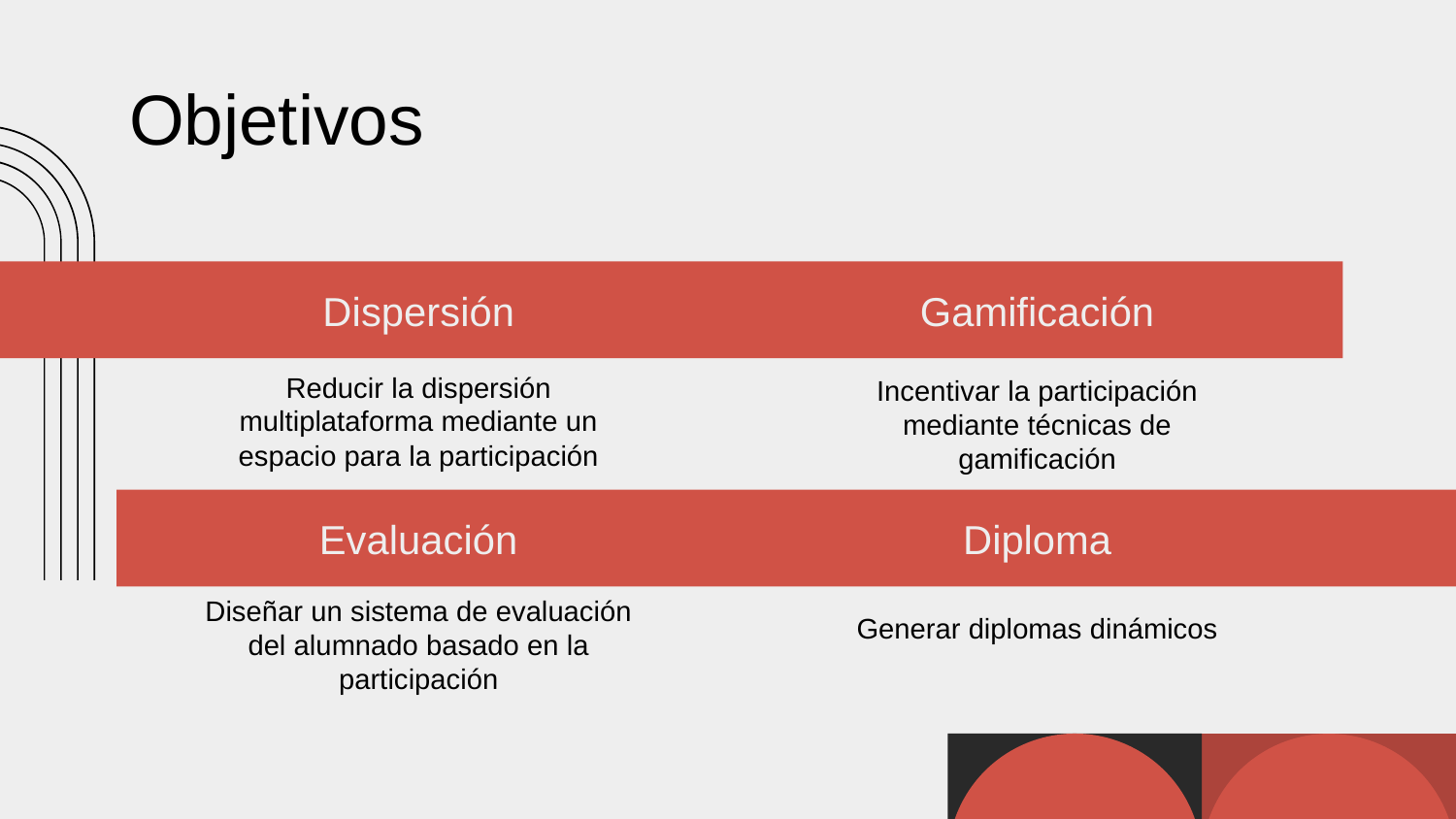

Objetivos
# Dispersión
Gamificación
Reducir la dispersión multiplataforma mediante un espacio para la participación
Incentivar la participación mediante técnicas de gamificación
Evaluación
Diploma
Diseñar un sistema de evaluación del alumnado basado en la participación
Generar diplomas dinámicos